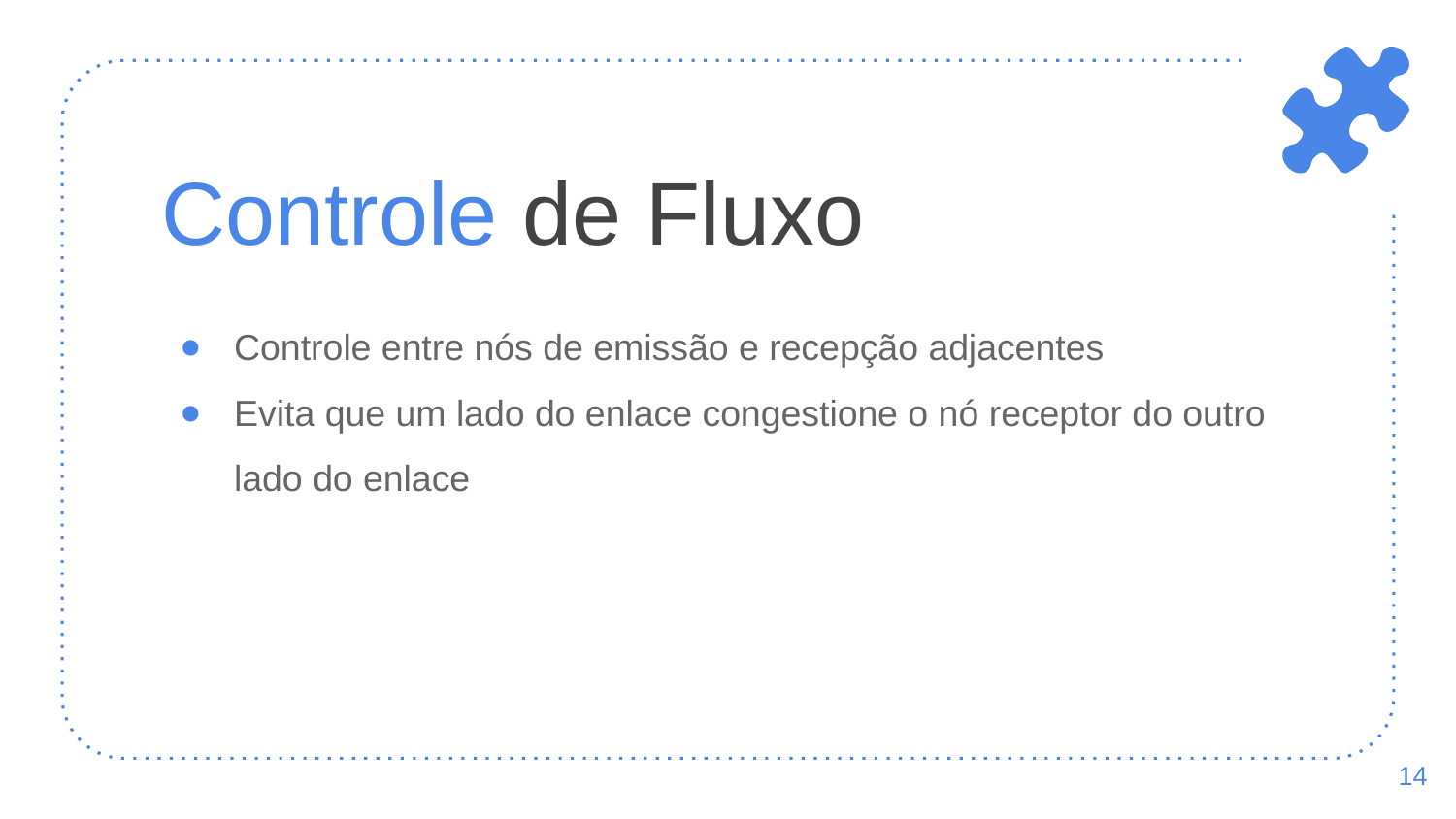

# Controle de Fluxo
Controle entre nós de emissão e recepção adjacentes
Evita que um lado do enlace congestione o nó receptor do outro lado do enlace
14